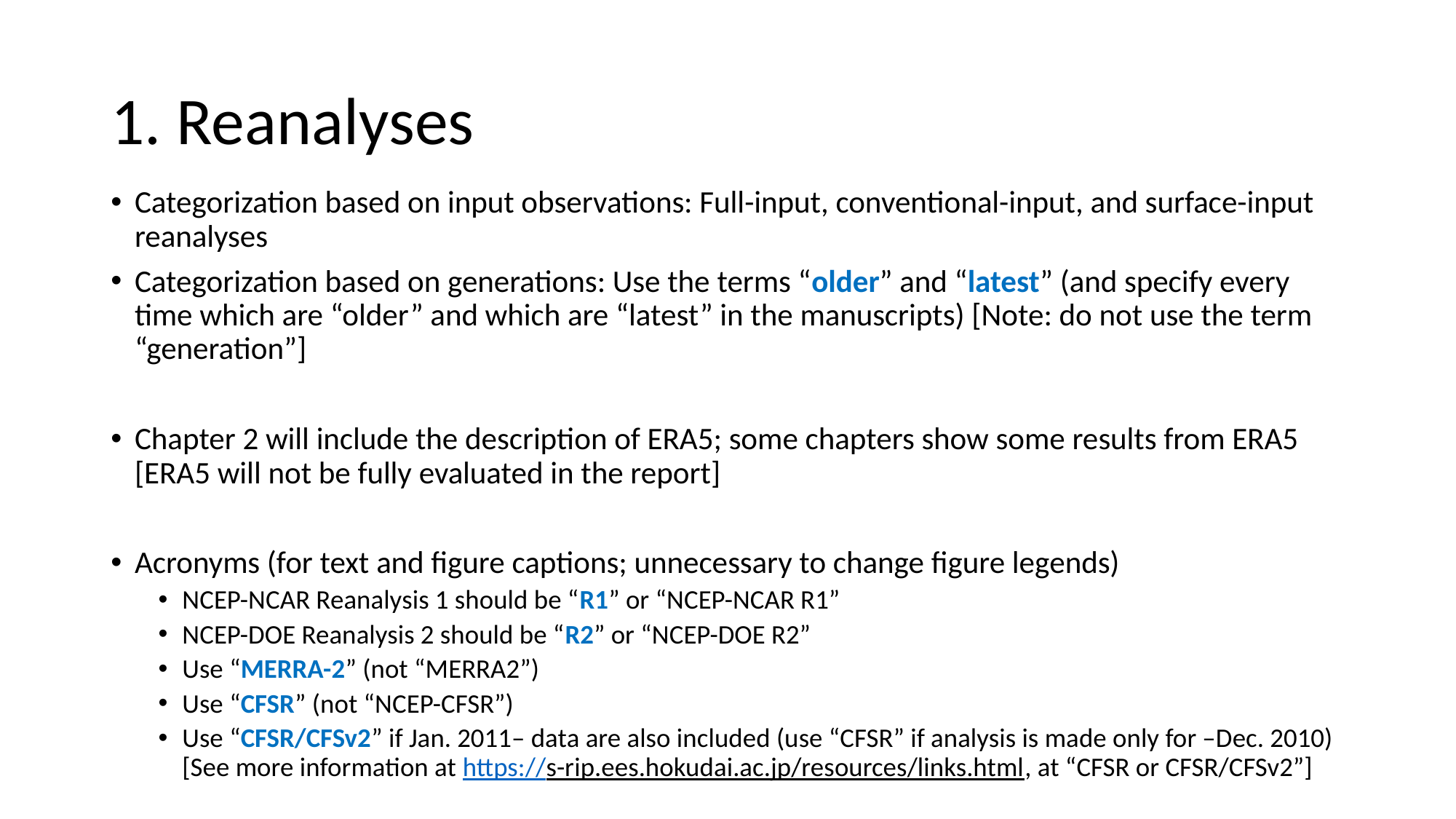

# 1. Reanalyses
Categorization based on input observations: Full-input, conventional-input, and surface-input reanalyses
Categorization based on generations: Use the terms “older” and “latest” (and specify every time which are “older” and which are “latest” in the manuscripts) [Note: do not use the term “generation”]

Chapter 2 will include the description of ERA5; some chapters show some results from ERA5 [ERA5 will not be fully evaluated in the report]

Acronyms (for text and figure captions; unnecessary to change figure legends)
NCEP-NCAR Reanalysis 1 should be “R1” or “NCEP-NCAR R1”
NCEP-DOE Reanalysis 2 should be “R2” or “NCEP-DOE R2”
Use “MERRA-2” (not “MERRA2”)
Use “CFSR” (not “NCEP-CFSR”)
Use “CFSR/CFSv2” if Jan. 2011– data are also included (use “CFSR” if analysis is made only for –Dec. 2010) [See more information at https://s-rip.ees.hokudai.ac.jp/resources/links.html, at “CFSR or CFSR/CFSv2”]